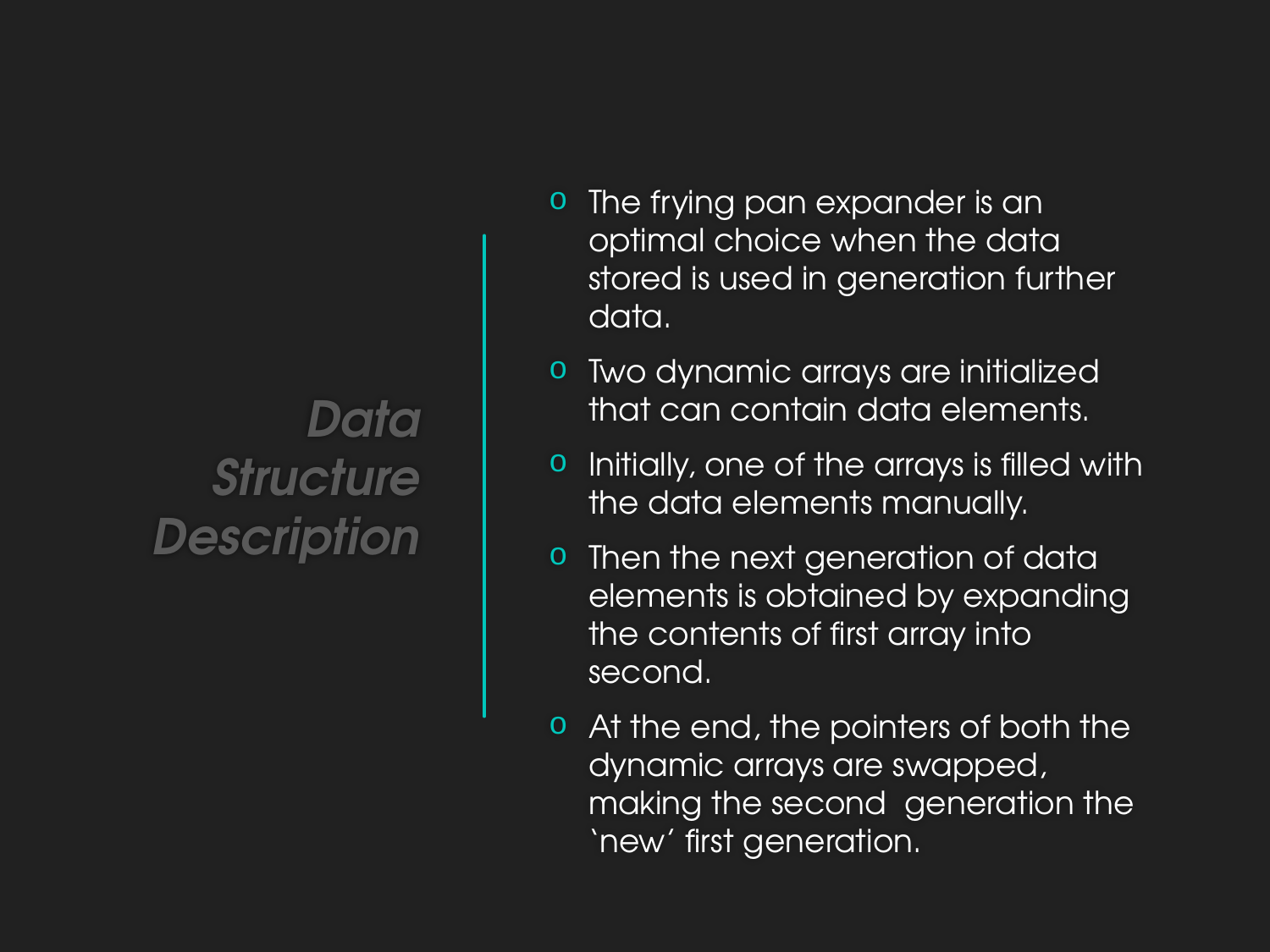

The frying pan expander is an optimal choice when the data stored is used in generation further data.
Two dynamic arrays are initialized that can contain data elements.
Initially, one of the arrays is filled with the data elements manually.
Then the next generation of data elements is obtained by expanding the contents of first array into second.
At the end, the pointers of both the dynamic arrays are swapped, making the second  generation the ‘new’ first generation.
# Data Structure Description